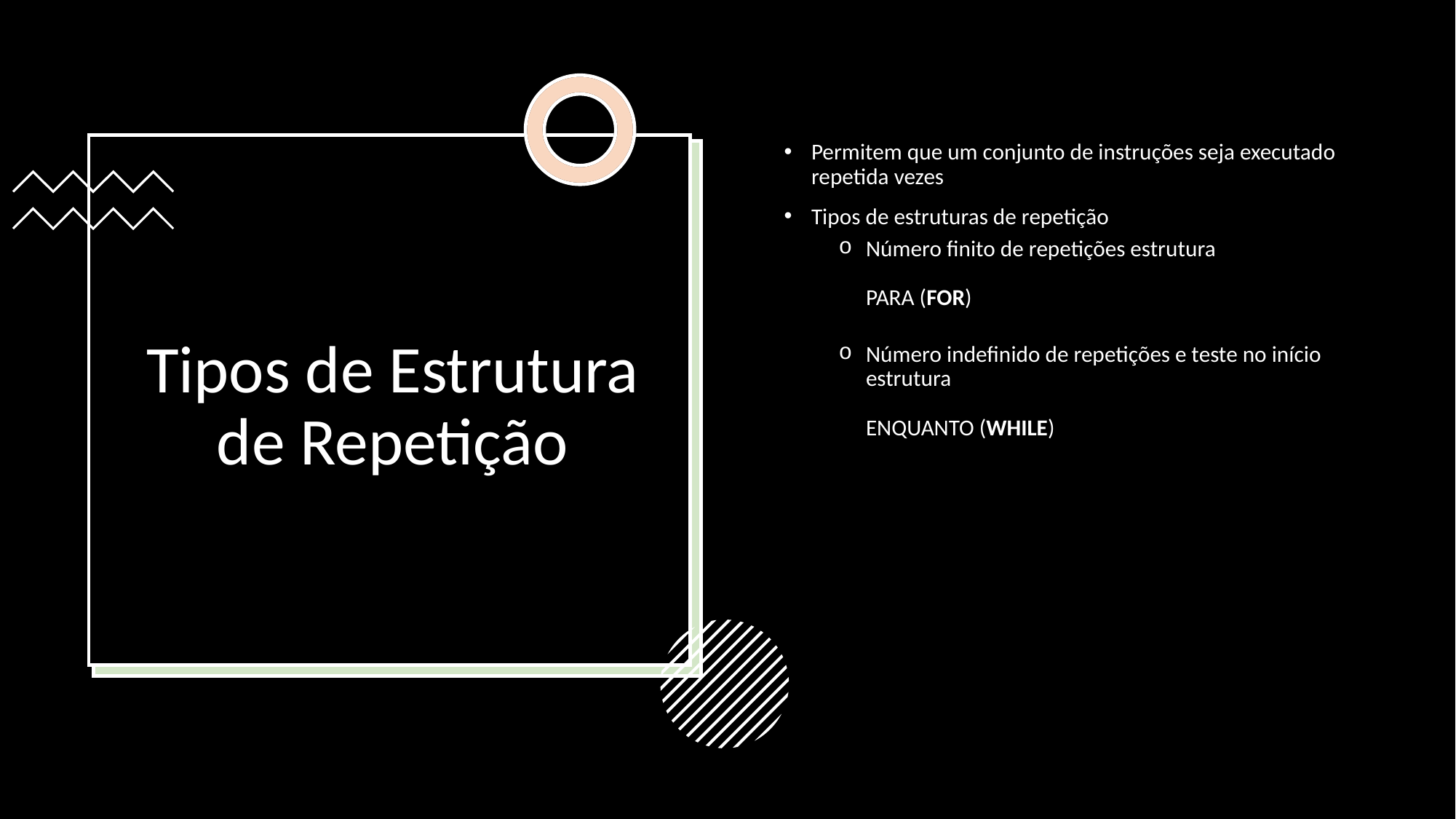

Permitem que um conjunto de instruções seja executado repetida vezes
Tipos de estruturas de repetição
Número finito de repetições estrutura
PARA (FOR)
Número indefinido de repetições e teste no início estrutura
ENQUANTO (WHILE)

# Tipos de Estrutura de Repetição